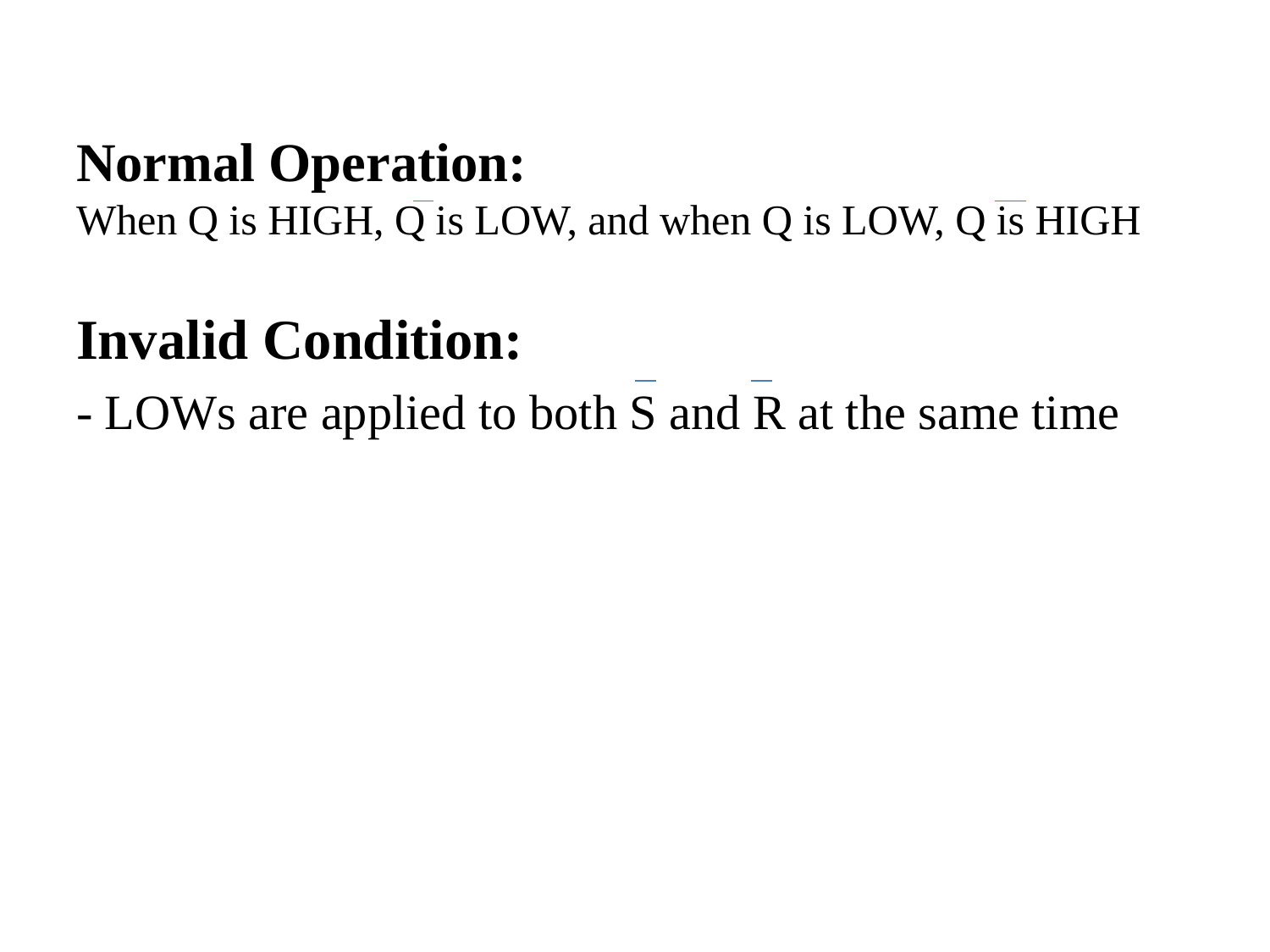

# Normal Operation: When Q is HIGH, Q is LOW, and when Q is LOW, Q is HIGH
Invalid Condition:
- LOWs are applied to both S and R at the same time